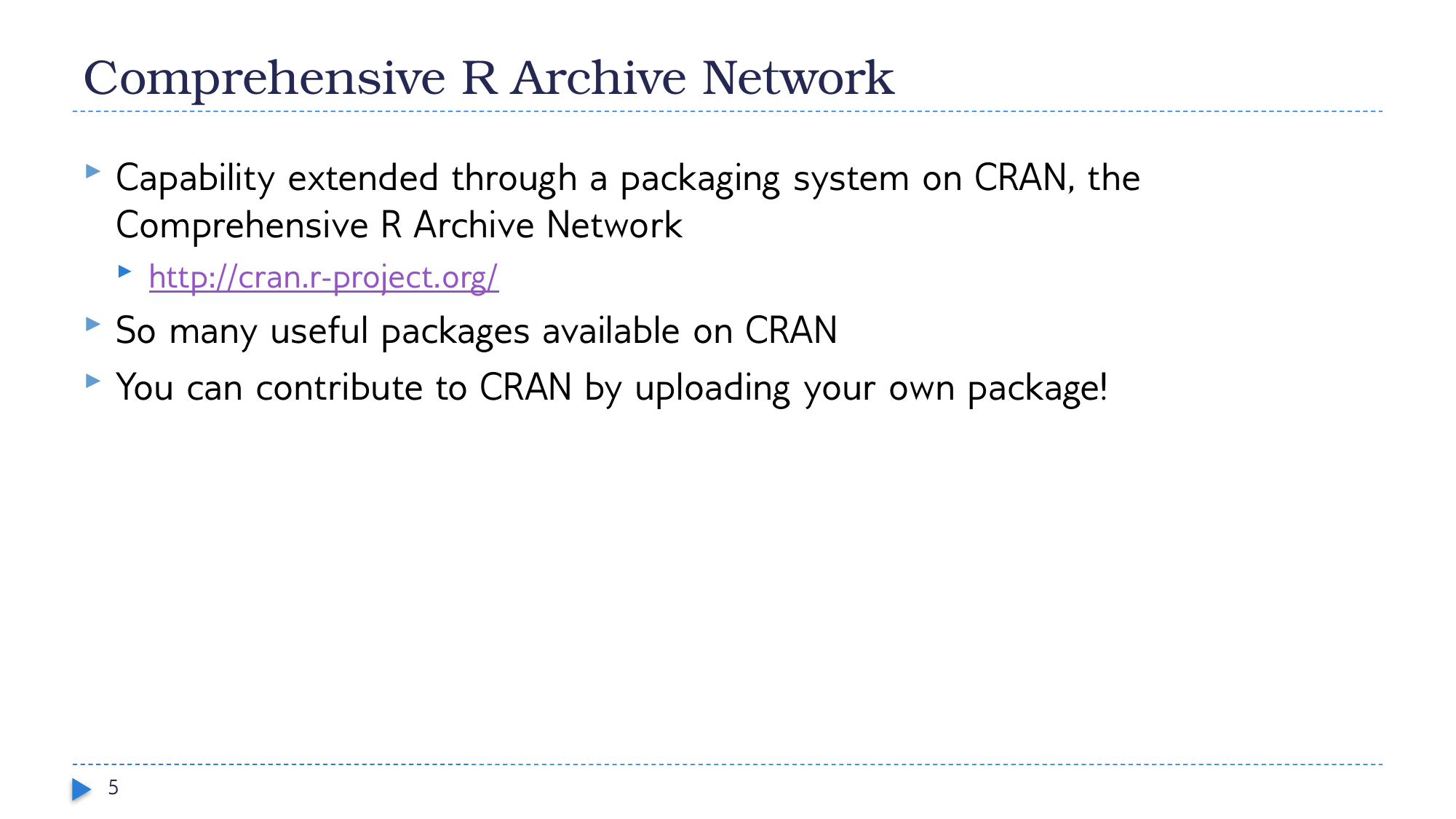

# Comprehensive R Archive Network
Capability extended through a packaging system on CRAN, the Comprehensive R Archive Network
http://cran.r-project.org/
So many useful packages available on CRAN
You can contribute to CRAN by uploading your own package!

5